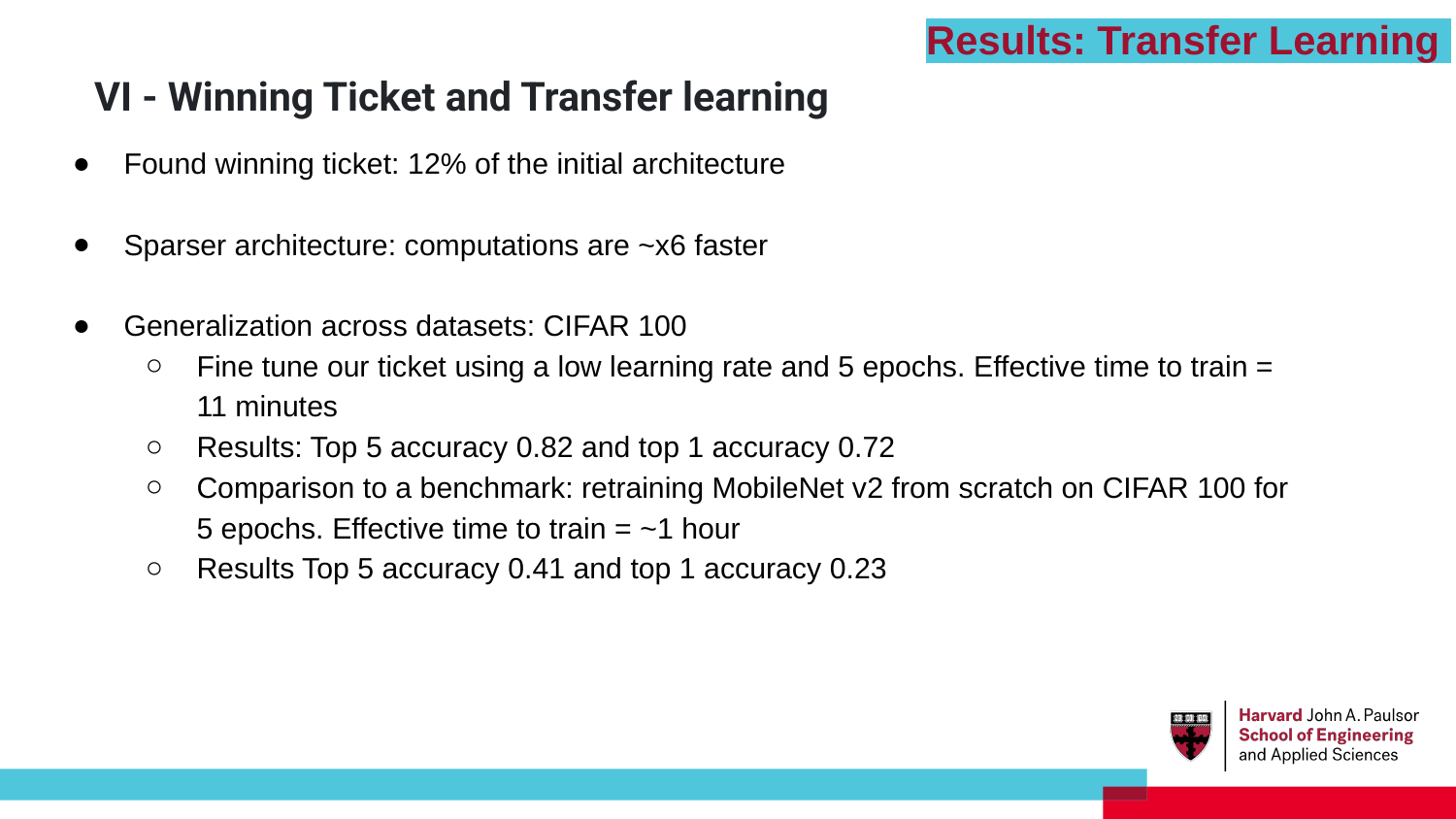

Results: Transfer Learning
VI - Winning Ticket and Transfer learning
Found winning ticket: 12% of the initial architecture

Sparser architecture: computations are ~x6 faster

Generalization across datasets: CIFAR 100
Fine tune our ticket using a low learning rate and 5 epochs. Effective time to train = 11 minutes
Results: Top 5 accuracy 0.82 and top 1 accuracy 0.72
Comparison to a benchmark: retraining MobileNet v2 from scratch on CIFAR 100 for 5 epochs. Effective time to train = ~1 hour
Results Top 5 accuracy 0.41 and top 1 accuracy 0.23